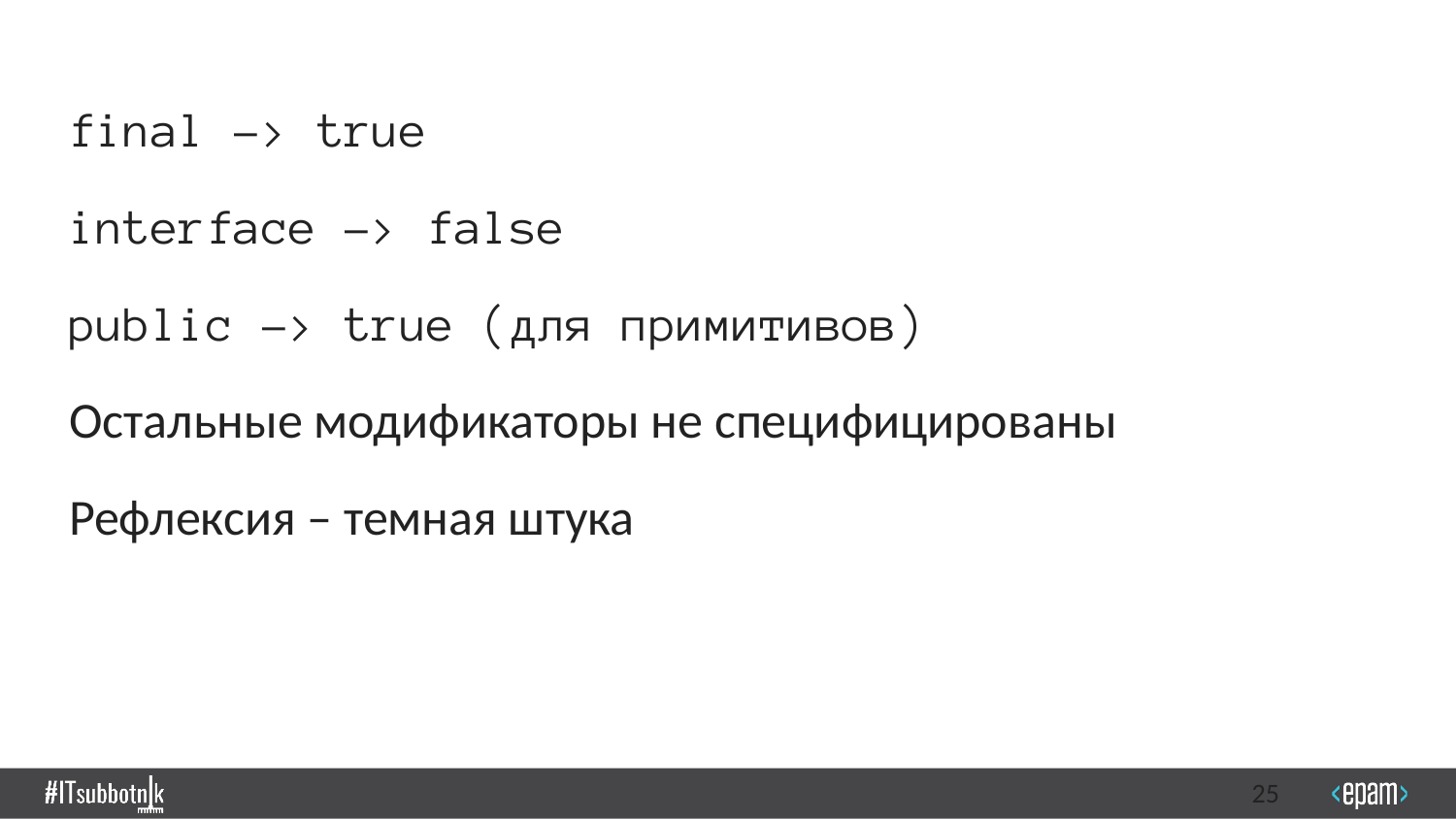

final -> true
interface -> false
public -> true (для примитивов)
Остальные модификаторы не специфицированы
Рефлексия – темная штука

25